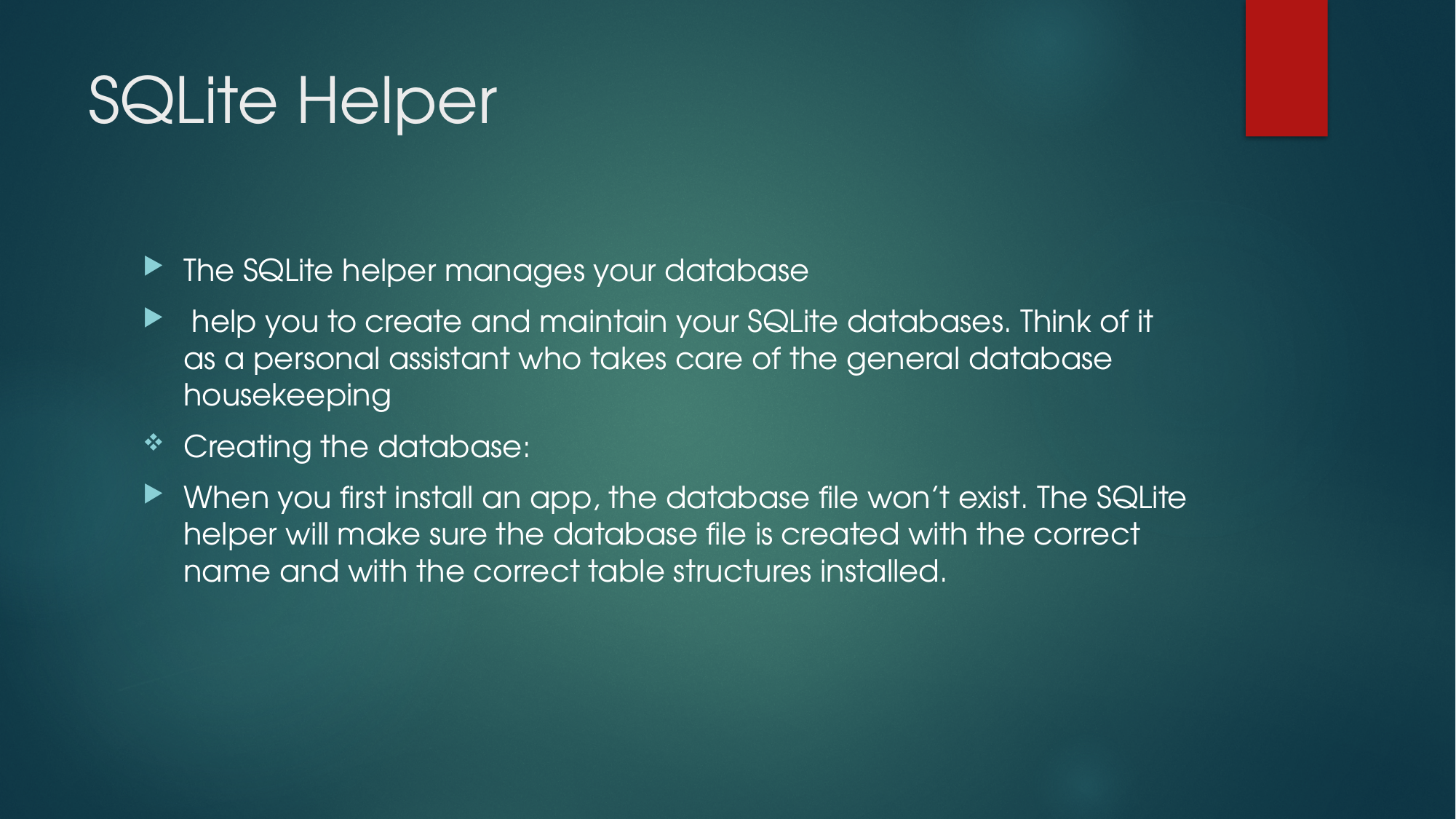

# SQLite Helper
The SQLite helper manages your database
 help you to create and maintain your SQLite databases. Think of it as a personal assistant who takes care of the general database housekeeping
Creating the database:
When you first install an app, the database file won’t exist. The SQLite helper will make sure the database file is created with the correct name and with the correct table structures installed.